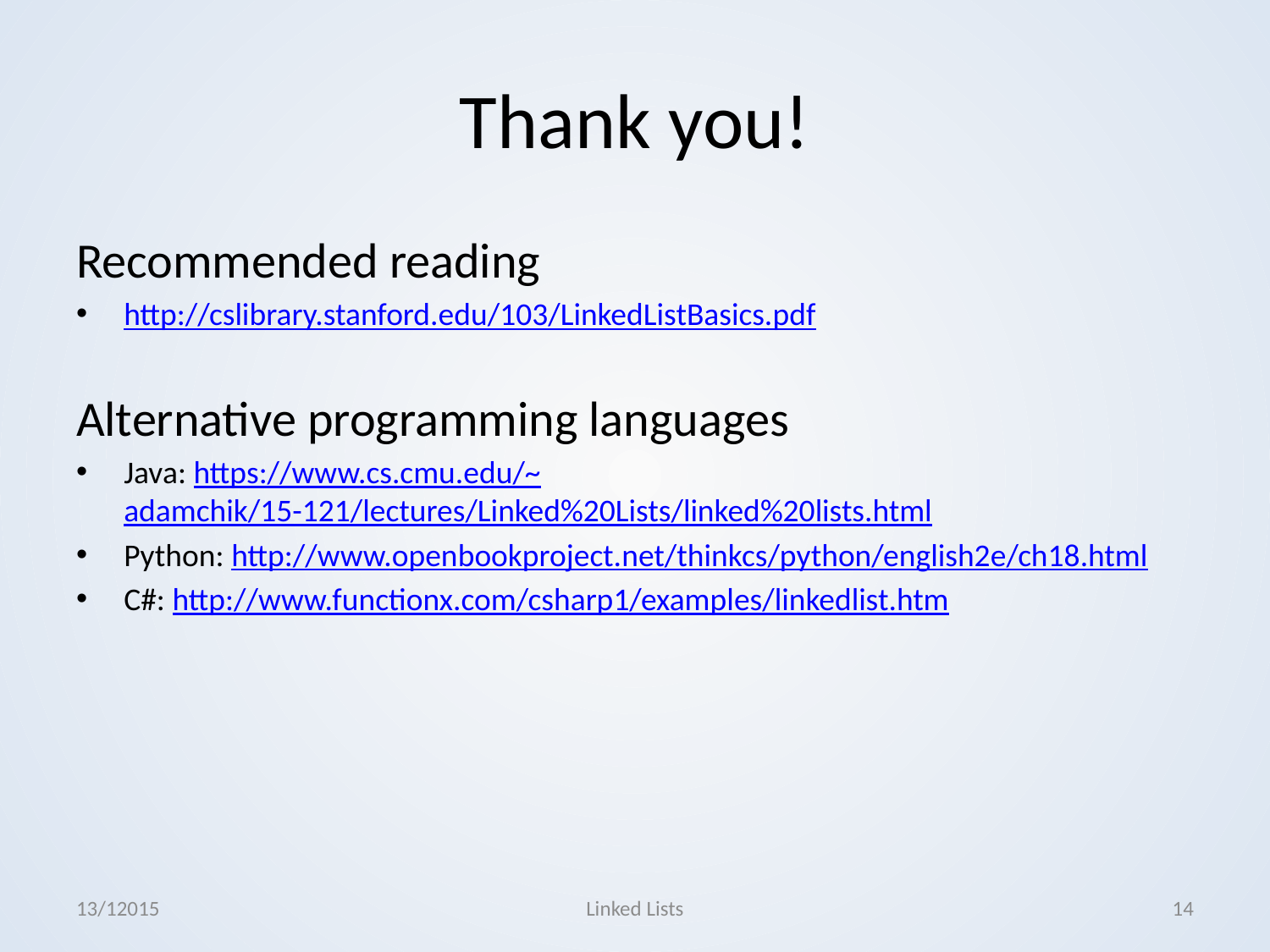

# Thank you!
Recommended reading
http://cslibrary.stanford.edu/103/LinkedListBasics.pdf

Alternative programming languages
Java: https://www.cs.cmu.edu/~adamchik/15-121/lectures/Linked%20Lists/linked%20lists.html
Python: http://www.openbookproject.net/thinkcs/python/english2e/ch18.html
C#: http://www.functionx.com/csharp1/examples/linkedlist.htm
13/12015
Linked Lists
14